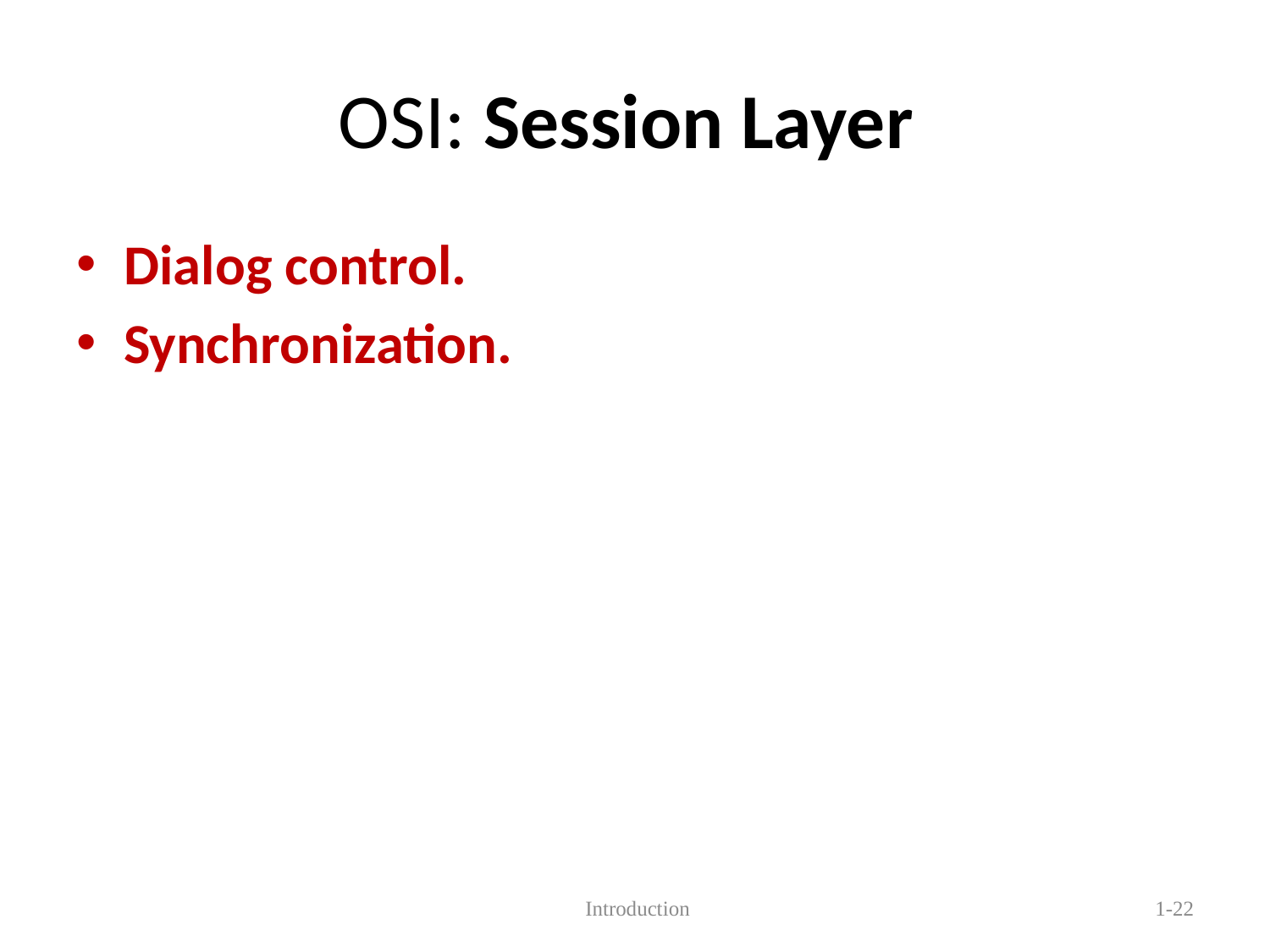

# OSI: Session Layer
Dialog control.
Synchronization.
 Introduction
1-22